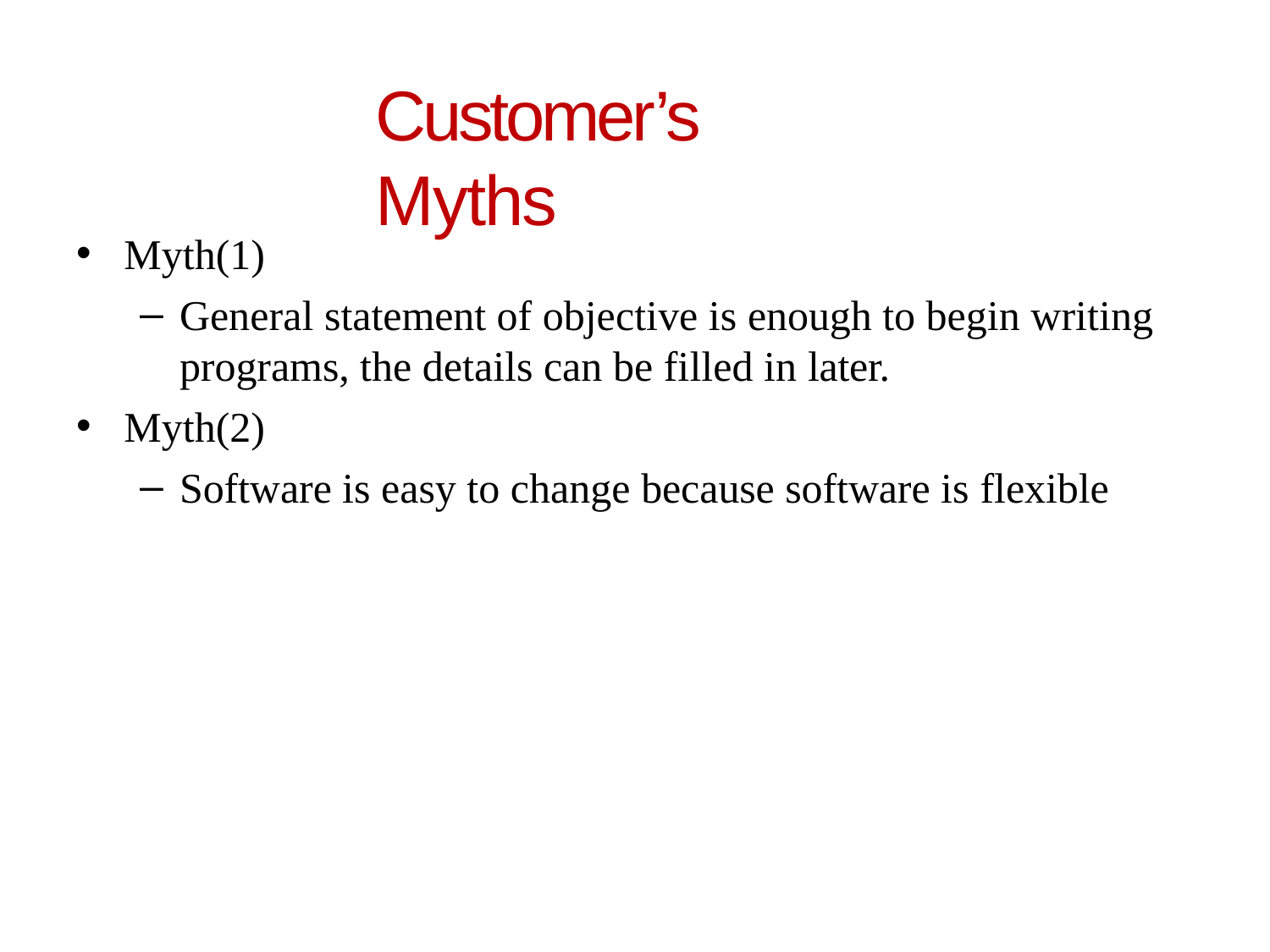

# Customer’s Myths
Myth(1)
General statement of objective is enough to begin writing
programs, the details can be filled in later.
Myth(2)
Software is easy to change because software is flexible